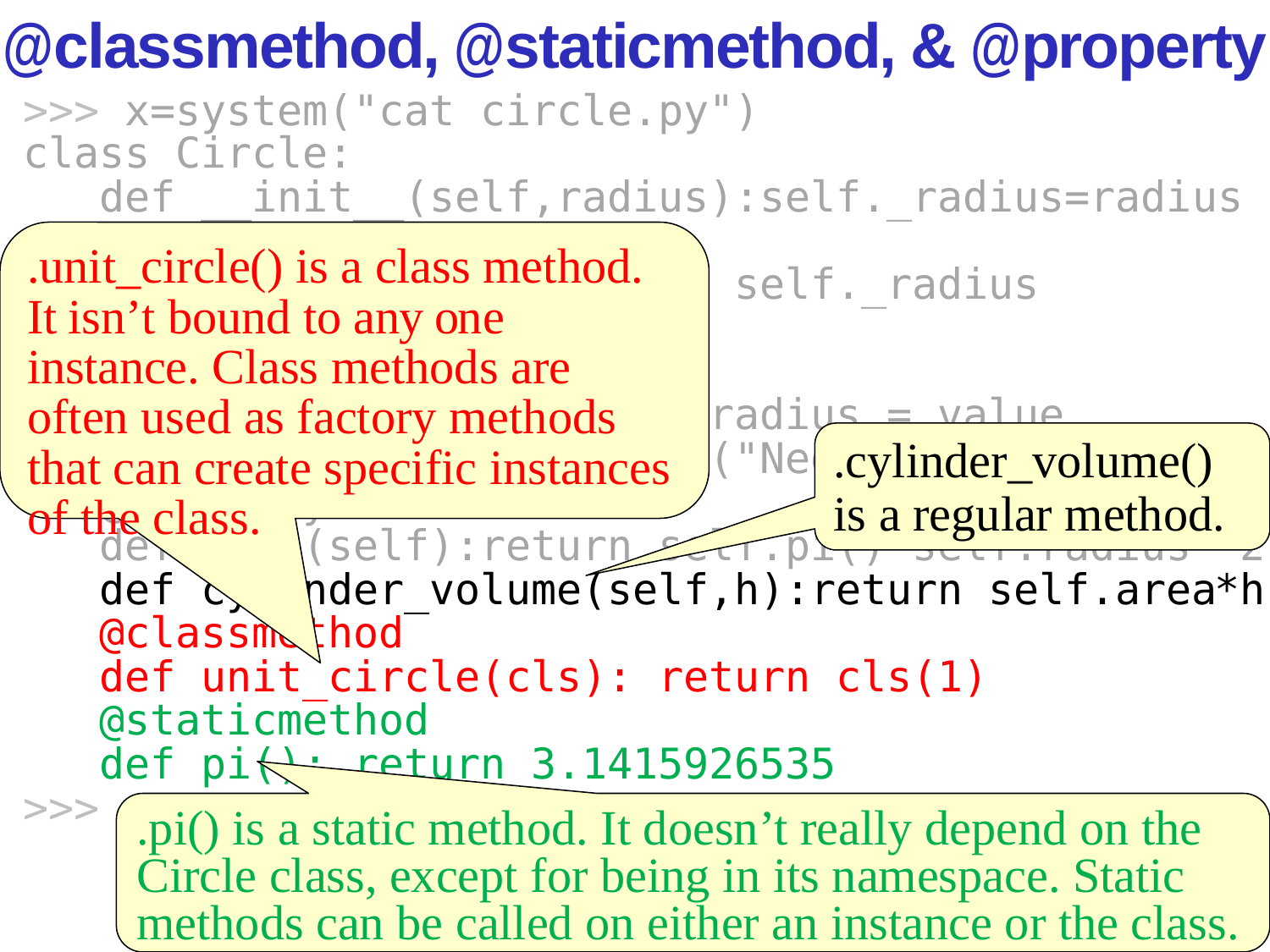

@classmethod, @staticmethod, & @property
>>> x=system("cat circle.py")
class Circle:
   def __init__(self,radius):self._radius=radius
   @property
   def radius(self): return self._radius
   @radius.setter
   def radius(self, value):
      if value >= 0: self._radius = value
      else:raise ValueError("Negative radius")
   @property
   def area(self):return self.pi()*self.radius**2
   def cylinder_volume(self,h):return self.area*h
   @classmethod
   def unit_circle(cls): return cls(1)
   @staticmethod
   def pi(): return 3.1415926535
>>>
.unit_circle() is a class method. It isn’t bound to any one instance. Class methods are often used as factory methods that can create specific instances of the class.
.cylinder_volume() is a regular method.
.pi() is a static method. It doesn’t really depend on the Circle class, except for being in its namespace. Static methods can be called on either an instance or the class.